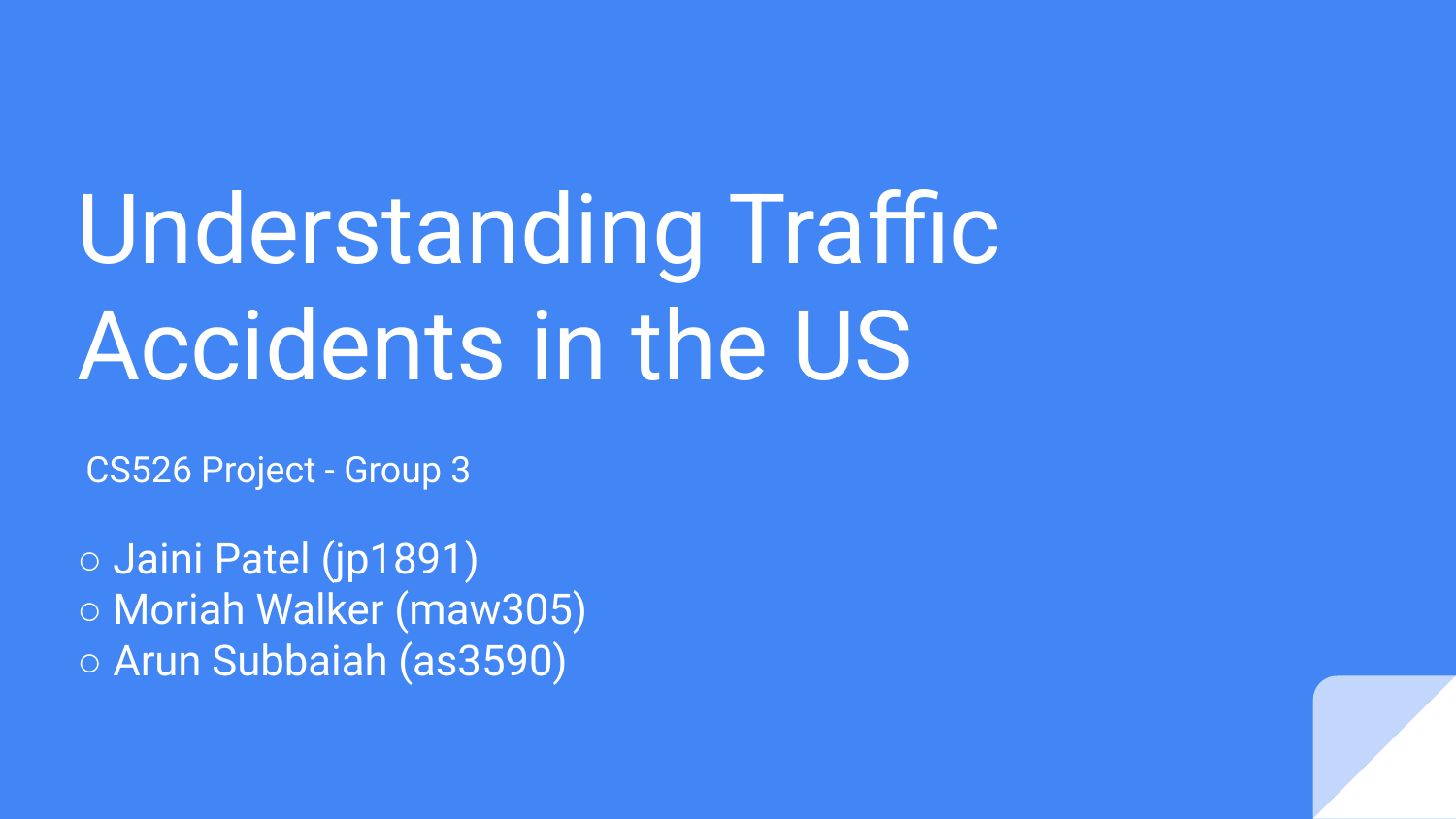

# Understanding Traffic Accidents in the US
 CS526 Project - Group 3
○ Jaini Patel (jp1891)
○ Moriah Walker (maw305)
○ Arun Subbaiah (as3590)